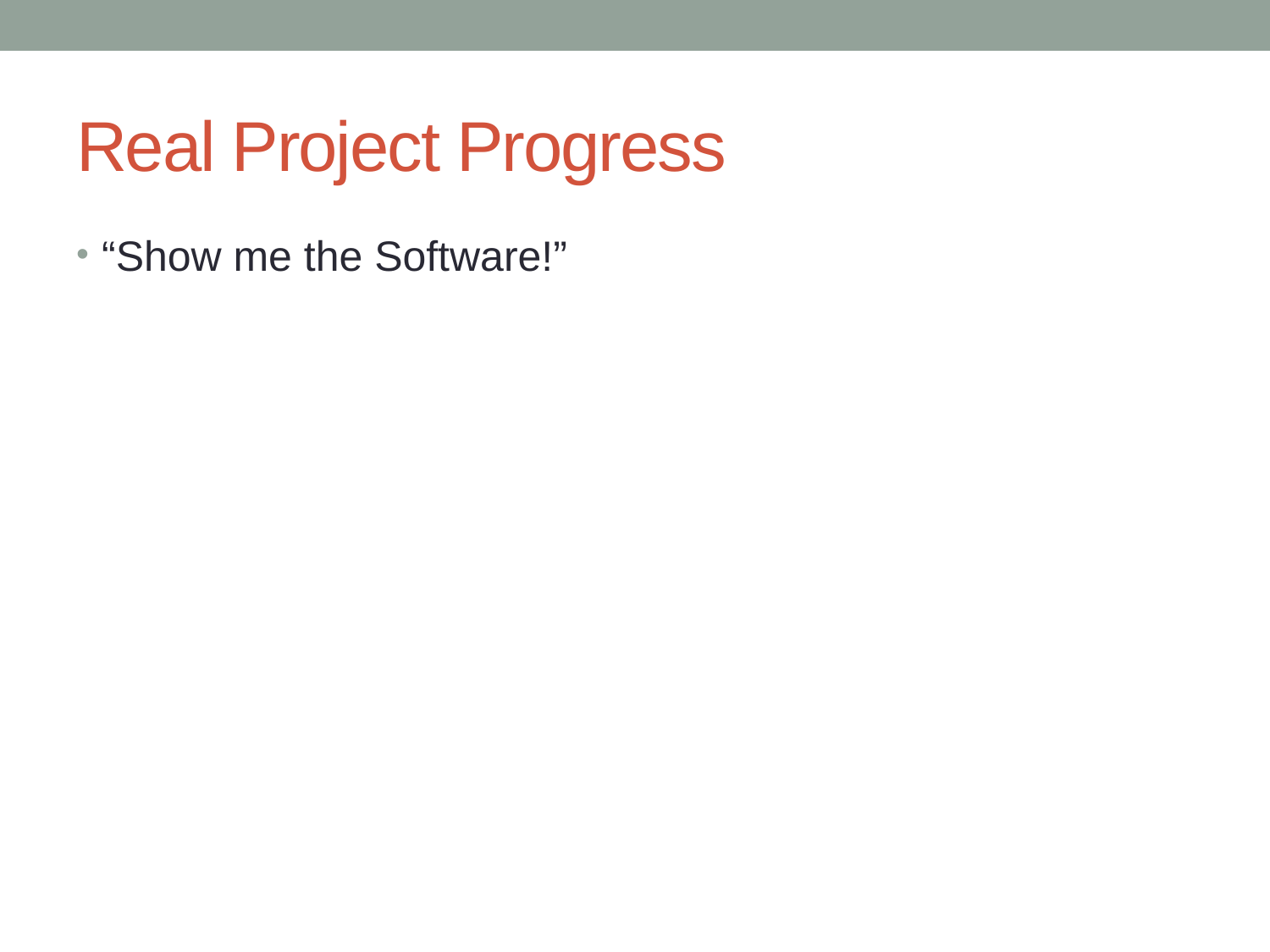

# Real Project Progress
“Show me the Software!”